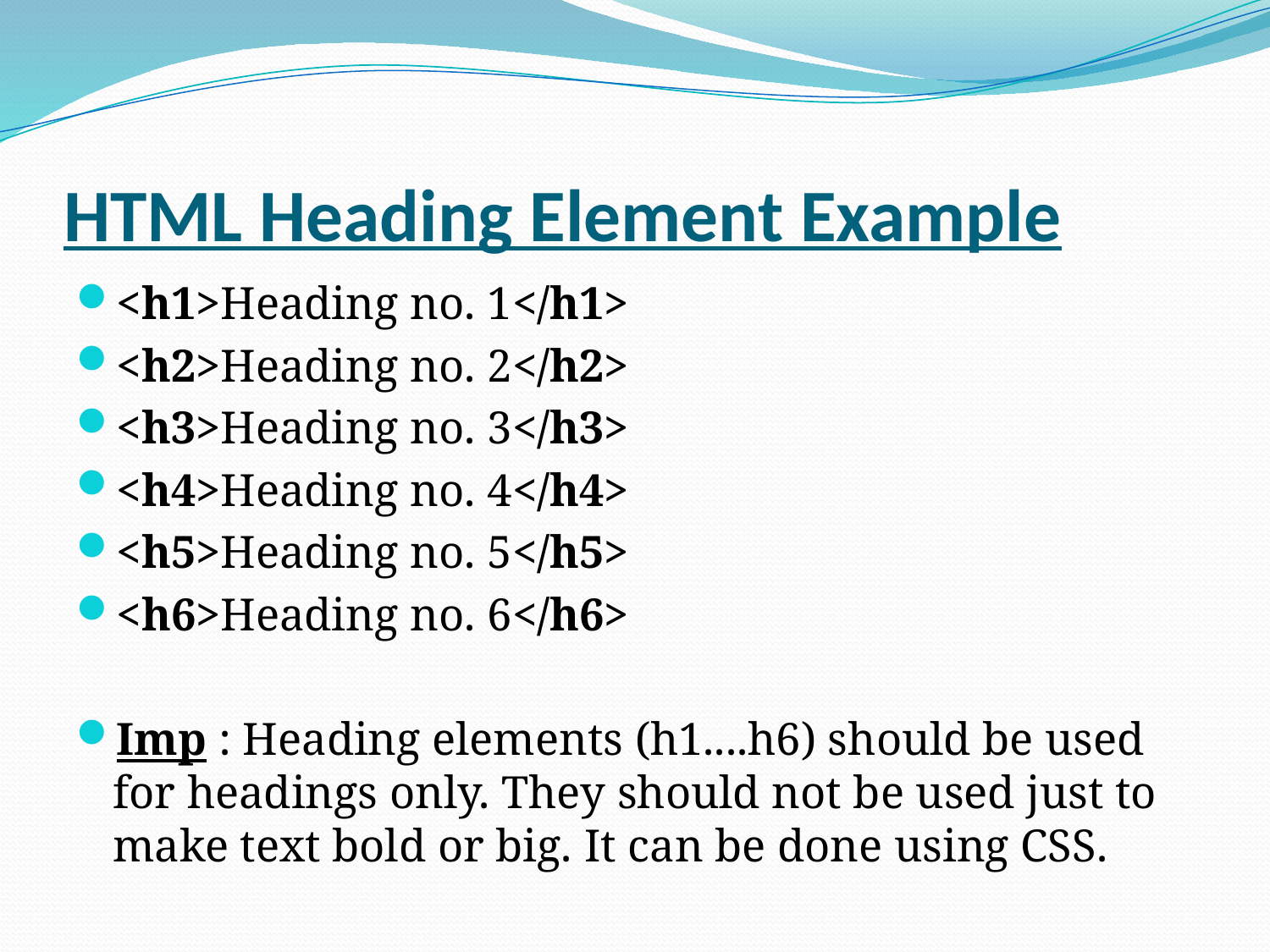

# HTML Heading Element Example
<h1>Heading no. 1</h1>
<h2>Heading no. 2</h2>
<h3>Heading no. 3</h3>
<h4>Heading no. 4</h4>
<h5>Heading no. 5</h5>
<h6>Heading no. 6</h6>

Imp : Heading elements (h1....h6) should be used for headings only. They should not be used just to make text bold or big. It can be done using CSS.